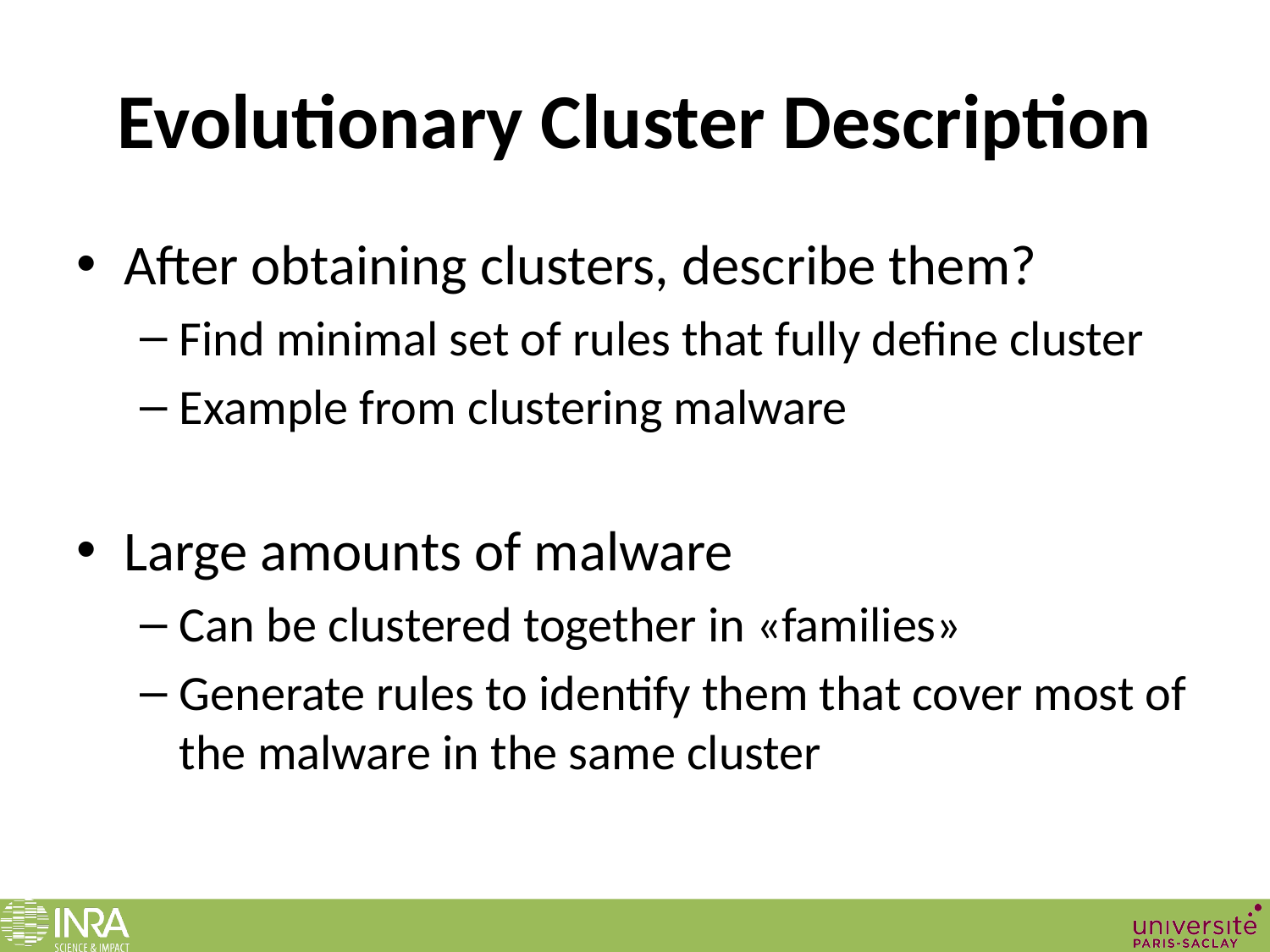

# Evolutionary Cluster Description
After obtaining clusters, describe them?
Find minimal set of rules that fully define cluster
Example from clustering malware

Large amounts of malware
Can be clustered together in «families»
Generate rules to identify them that cover most of the malware in the same cluster